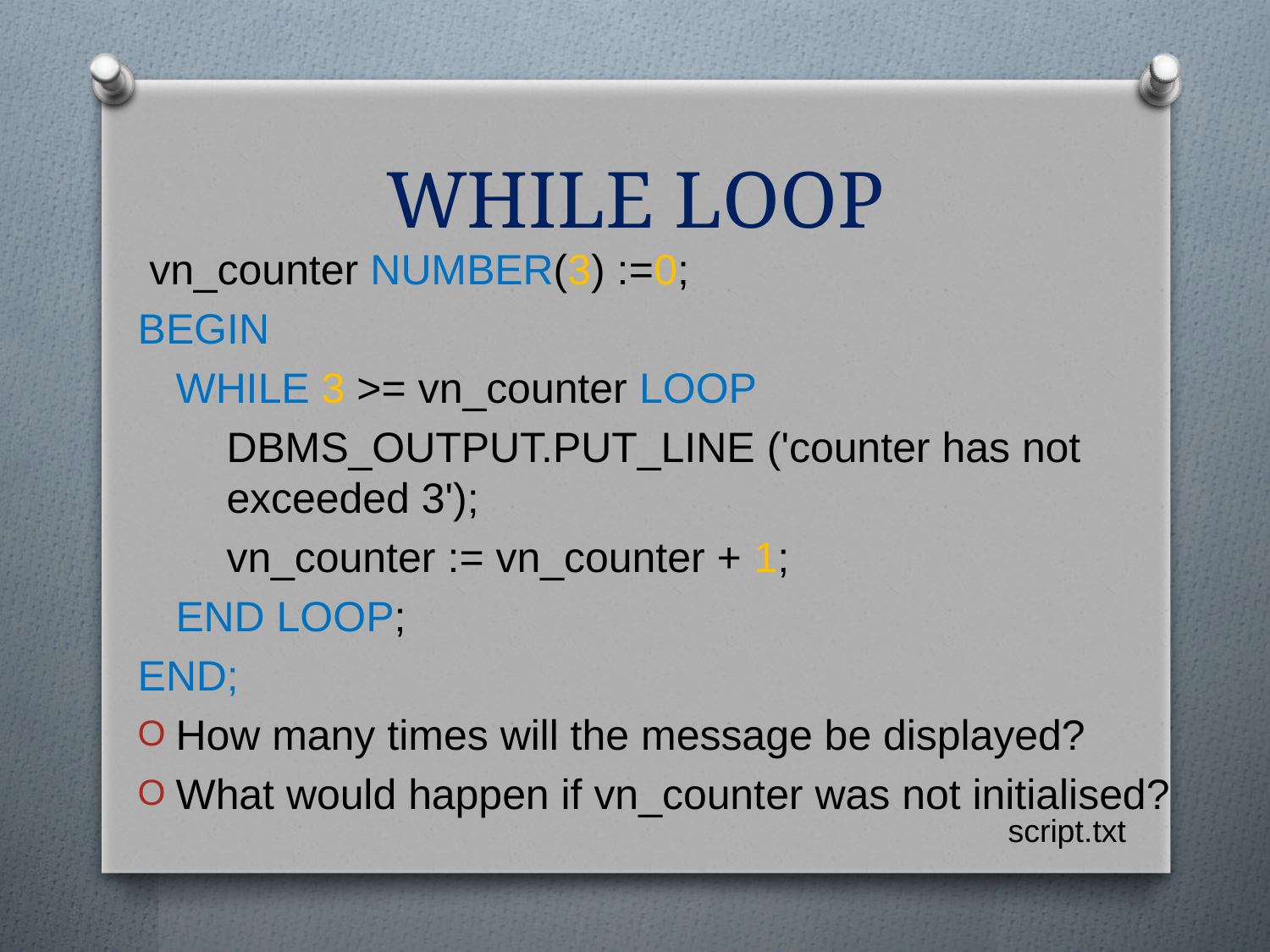

# WHILE LOOP
vn_counter number(3) :=0;
begin
	while 3 >= vn_counter loop
	dbms_output.put_line ('counter has not exceeded 3');
	vn_counter := vn_counter + 1;
	end loop;
end;
How many times will the message be displayed?
What would happen if vn_counter was not initialised?
script.txt